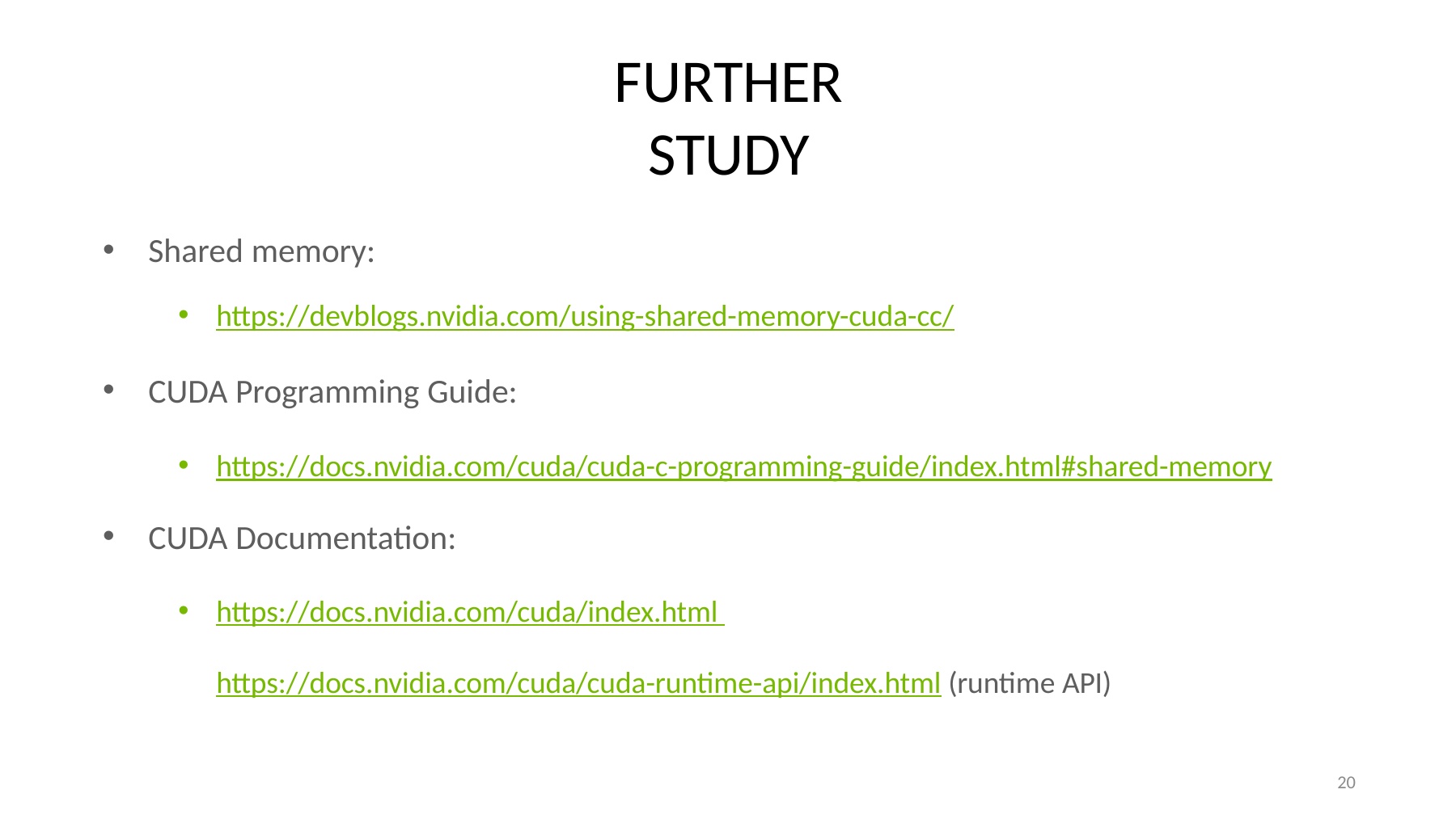

# FURTHER STUDY
Shared memory:
https://devblogs.nvidia.com/using-shared-memory-cuda-cc/

CUDA Programming Guide:

https://docs.nvidia.com/cuda/cuda-c-programming-guide/index.html#shared-memory

CUDA Documentation:
https://docs.nvidia.com/cuda/index.html  https://docs.nvidia.com/cuda/cuda-runtime-api/index.html (runtime API)
20